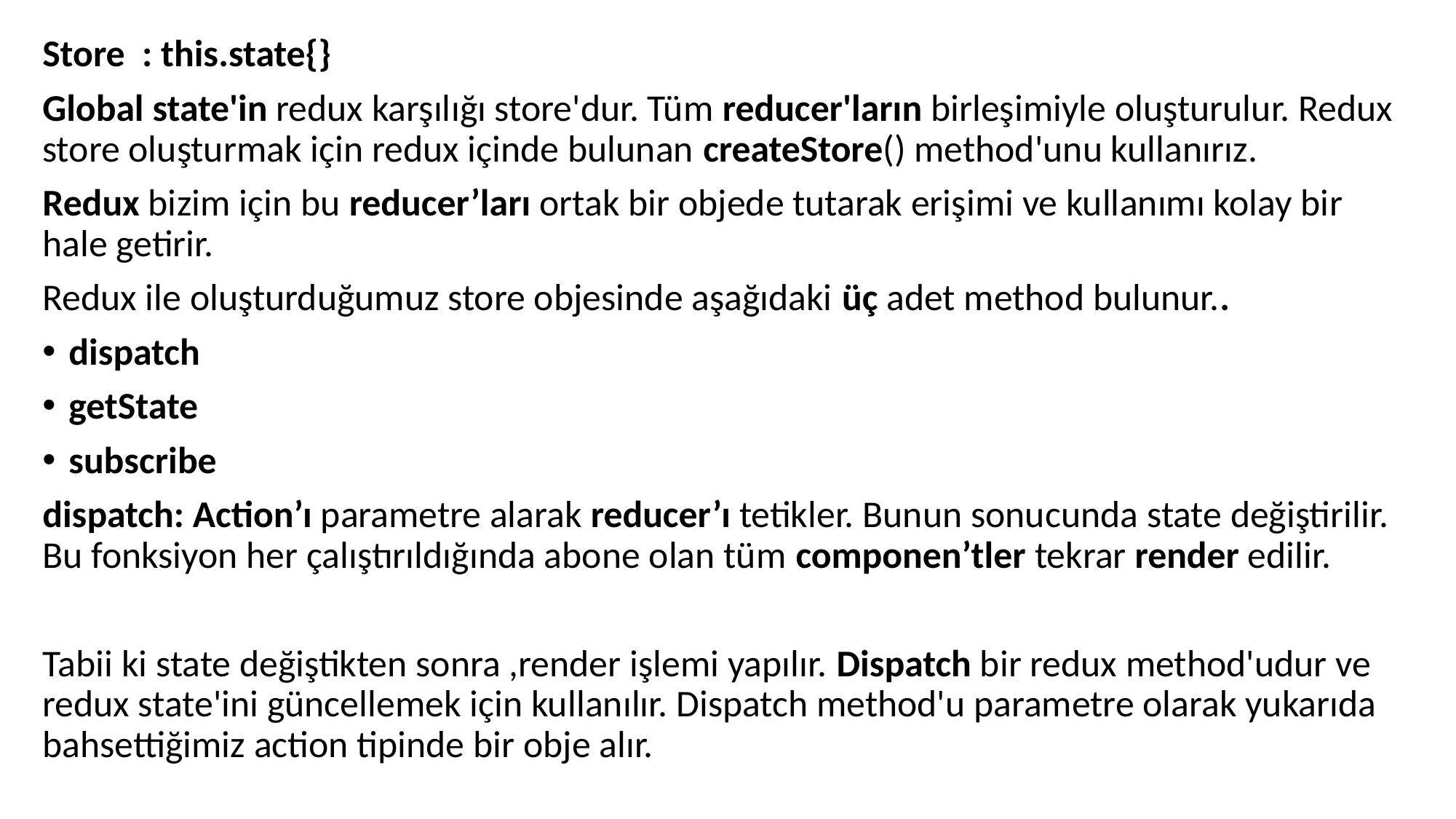

Store  : this.state{}
Global state'in redux karşılığı store'dur. Tüm reducer'ların birleşimiyle oluşturulur. Redux store oluşturmak için redux içinde bulunan createStore() method'unu kullanırız.
Redux bizim için bu reducer’ları ortak bir objede tutarak erişimi ve kullanımı kolay bir hale getirir.
Redux ile oluşturduğumuz store objesinde aşağıdaki üç adet method bulunur..
dispatch
getState
subscribe
dispatch: Action’ı parametre alarak reducer’ı tetikler. Bunun sonucunda state değiştirilir. Bu fonksiyon her çalıştırıldığında abone olan tüm componen’tler tekrar render edilir.

Tabii ki state değiştikten sonra ,render işlemi yapılır. Dispatch bir redux method'udur ve redux state'ini güncellemek için kullanılır. Dispatch method'u parametre olarak yukarıda bahsettiğimiz action tipinde bir obje alır.